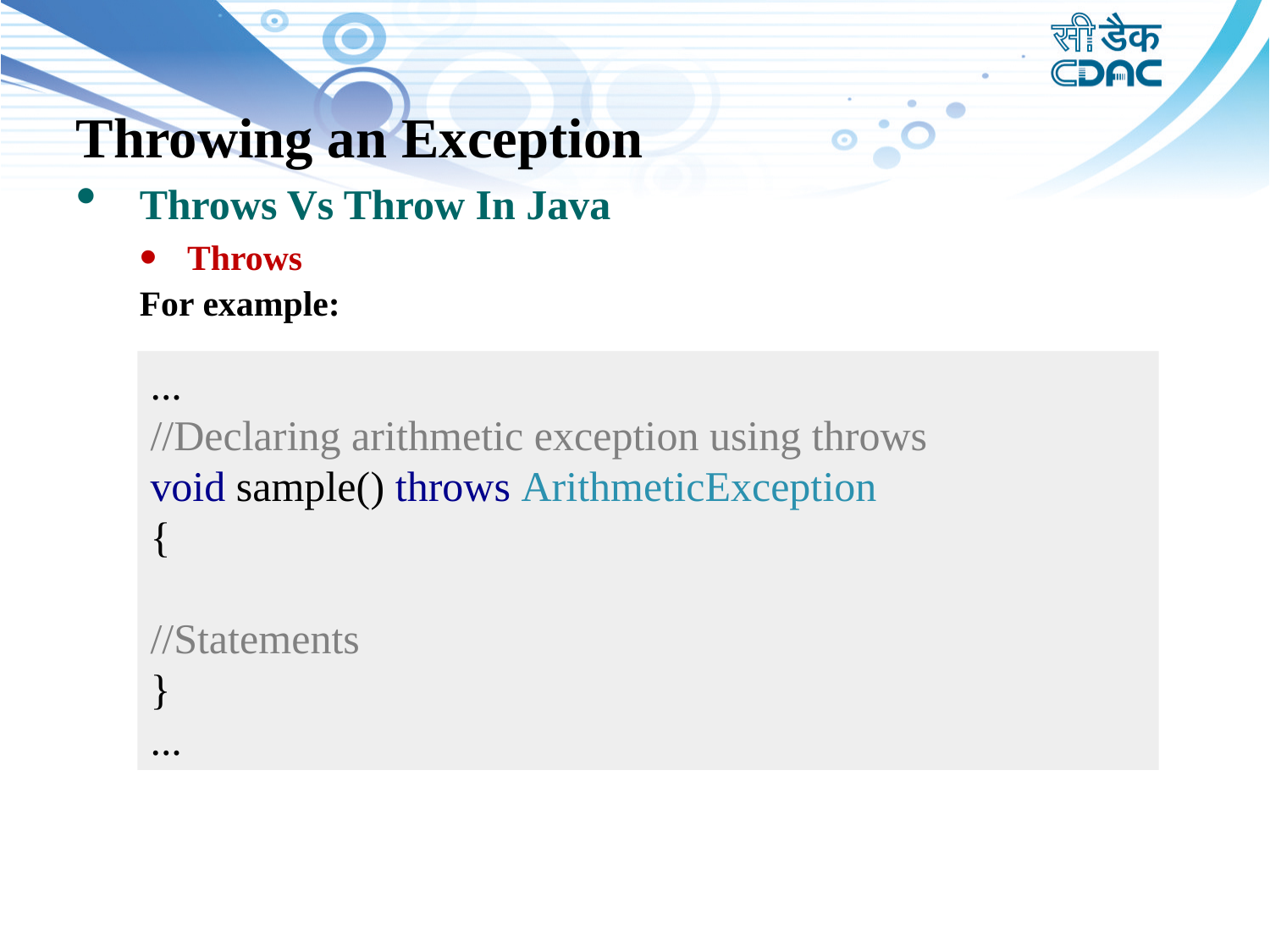

Throwing an Exception
Throws Vs Throw In Java
Throws
For example:
...
//Declaring arithmetic exception using throws
void sample() throws ArithmeticException
{

//Statements
}
...